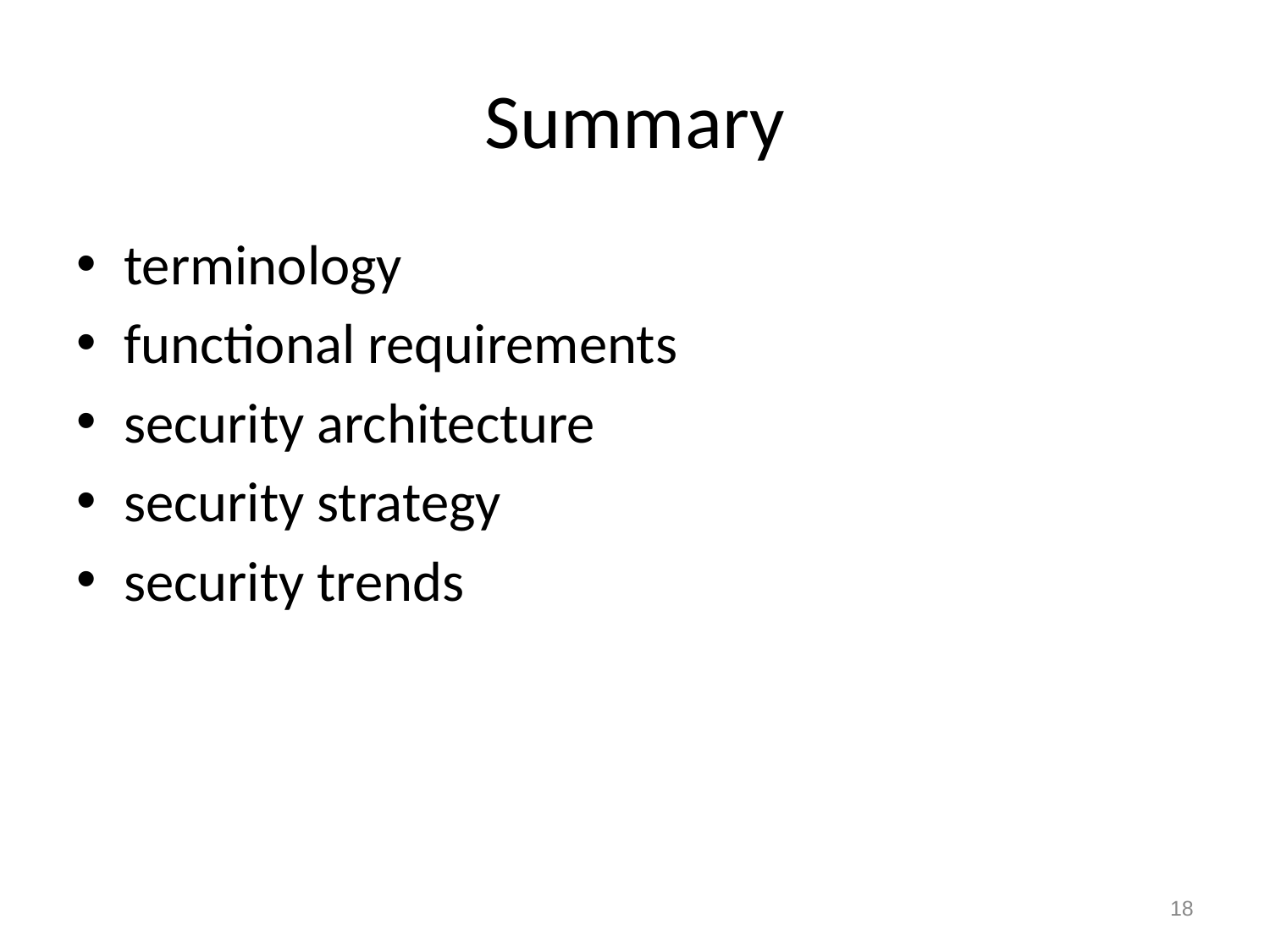

# Summary
terminology
functional requirements
security architecture
security strategy
security trends
18